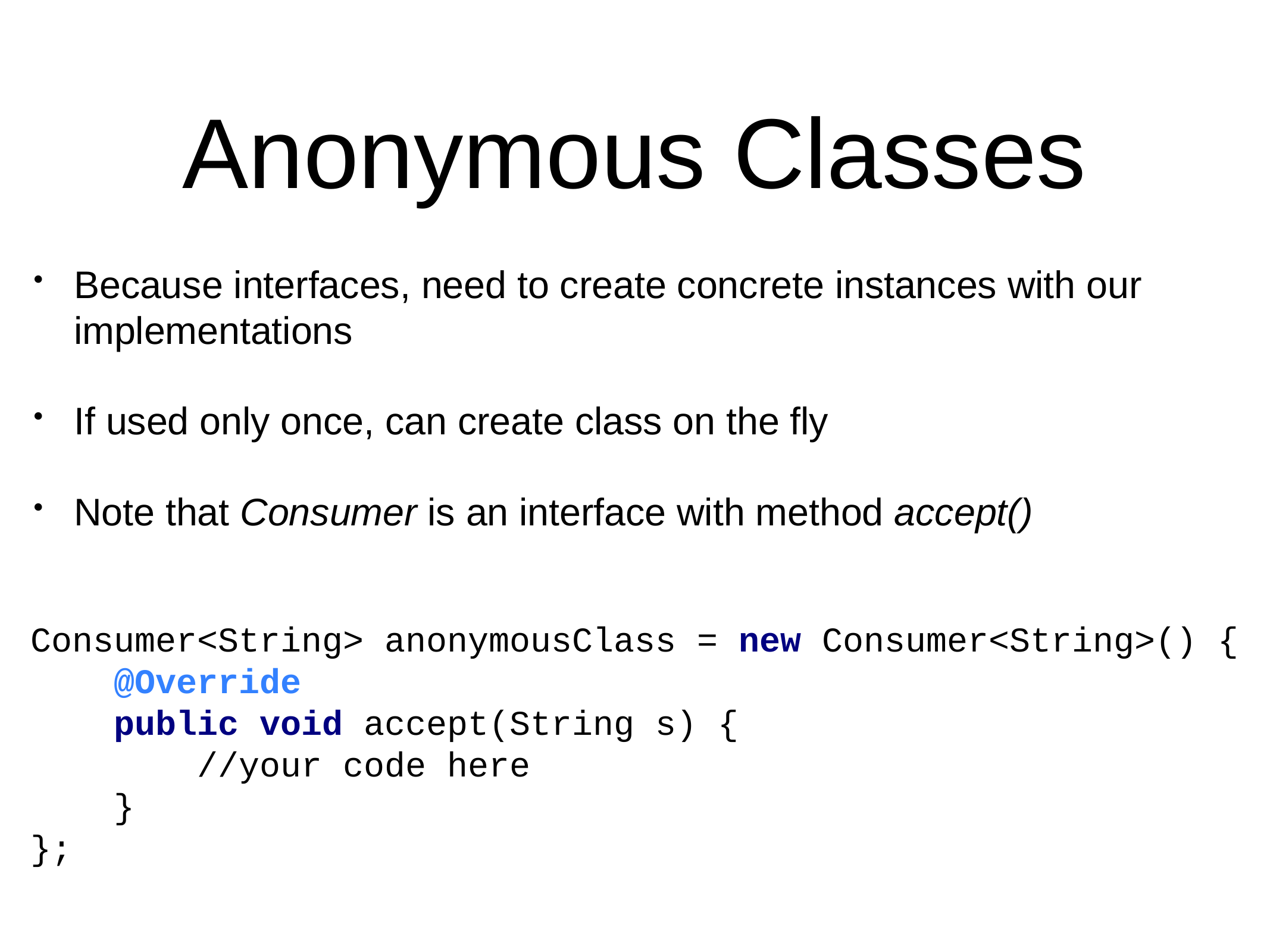

# Anonymous Classes
Because interfaces, need to create concrete instances with our implementations
If used only once, can create class on the fly
Note that Consumer is an interface with method accept()
Consumer<String> anonymousClass = new Consumer<String>() {
    @Override
    public void accept(String s) {
        //your code here
    }
};